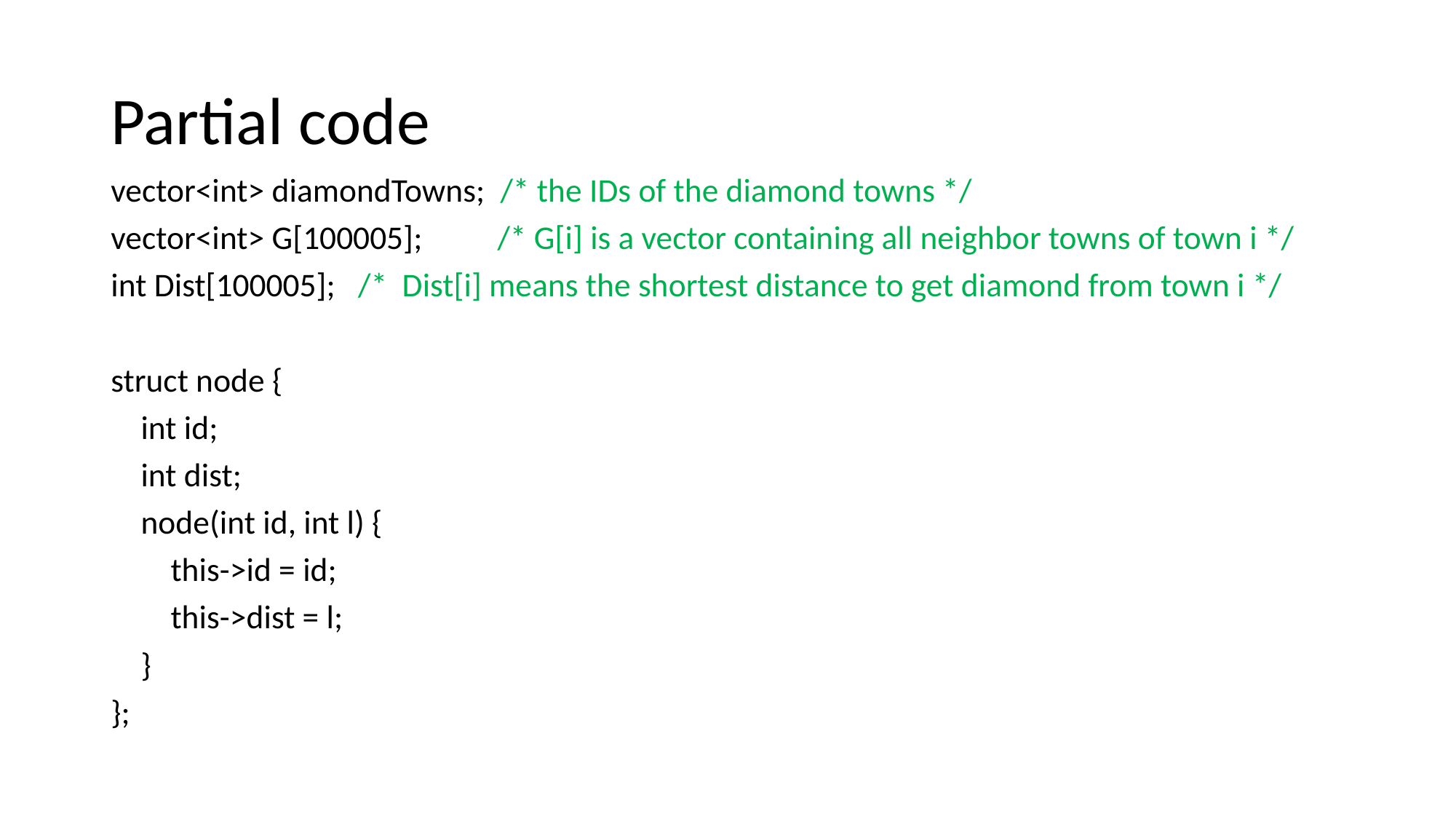

# Partial code
vector<int> diamondTowns;  /* the IDs of the diamond towns */
vector<int> G[100005];          /* G[i] is a vector containing all neighbor towns of town i */
int Dist[100005];   /*  Dist[i] means the shortest distance to get diamond from town i */

struct node {
    int id;
    int dist;
    node(int id, int l) {
        this->id = id;
        this->dist = l;
    }
};